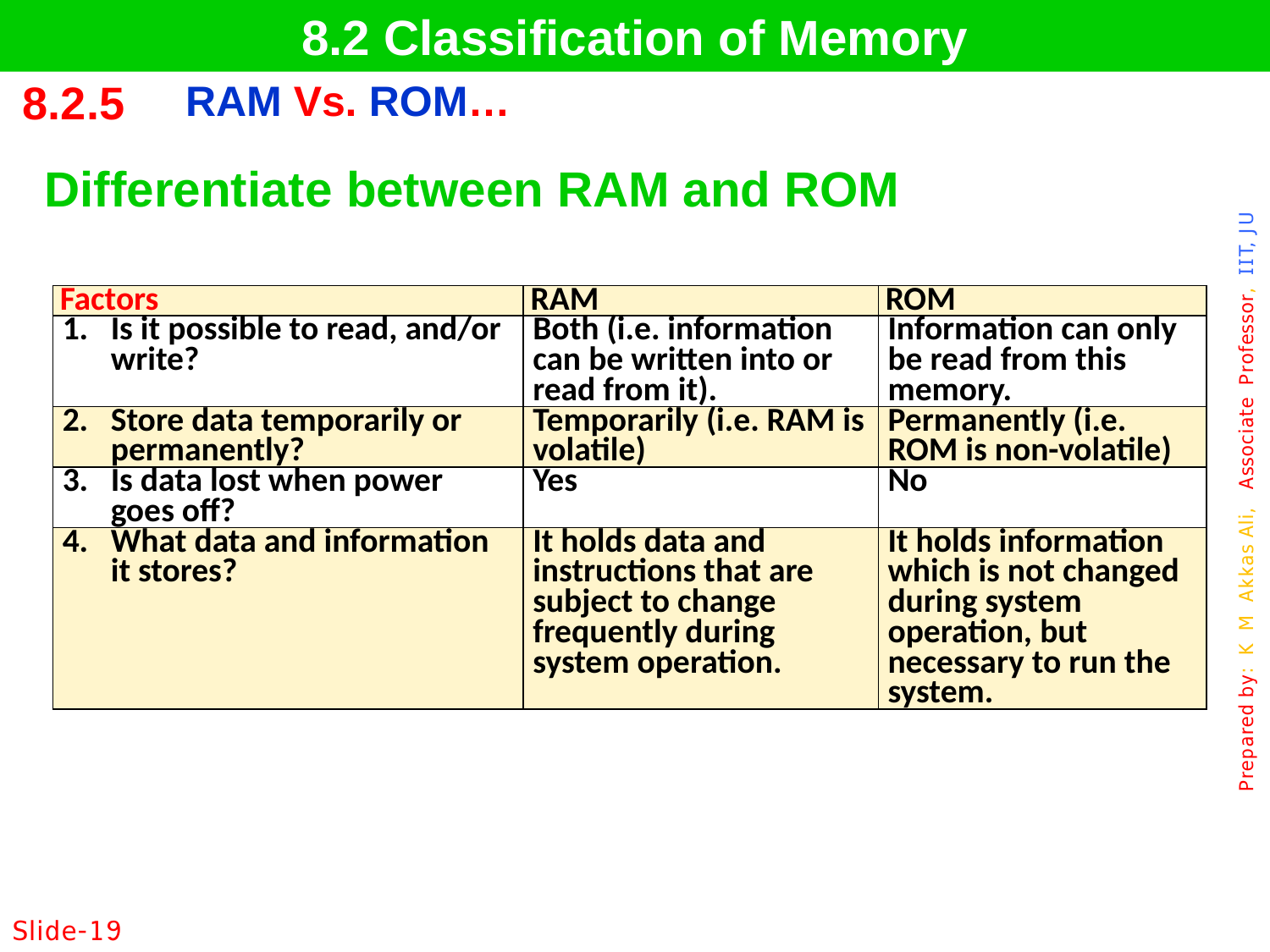

8.2 Classification of Memory
| 8.2.5 | RAM Vs. ROM… |
| --- | --- |
Differentiate between RAM and ROM
| Factors | RAM | ROM |
| --- | --- | --- |
| 1. Is it possible to read, and/or write? | Both (i.e. information can be written into or read from it). | Information can only be read from this memory. |
| 2. Store data temporarily or permanently? | Temporarily (i.e. RAM is volatile) | Permanently (i.e. ROM is non-volatile) |
| 3. Is data lost when power goes off? | Yes | No |
| 4. What data and information it stores? | It holds data and instructions that are subject to change frequently during system operation. | It holds information which is not changed during system operation, but necessary to run the system. |
Slide-19